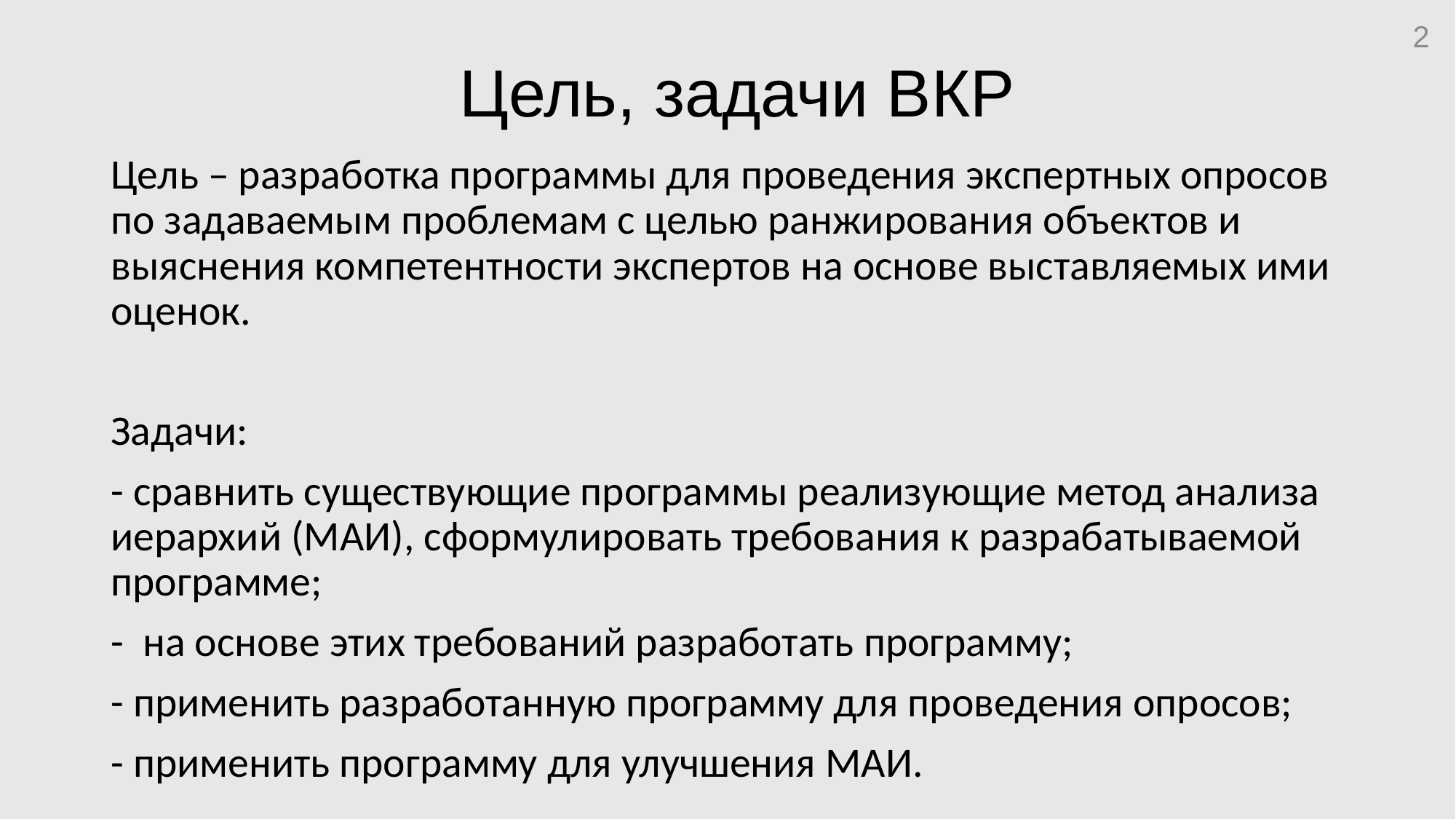

2
# Цель, задачи ВКР
Цель – разработка программы для проведения экспертных опросов по задаваемым проблемам с целью ранжирования объектов и выяснения компетентности экспертов на основе выставляемых ими оценок.

Задачи:
- сравнить существующие программы реализующие метод анализа иерархий (МАИ), сформулировать требования к разрабатываемой программе;
-  на основе этих требований разработать программу;
- применить разработанную программу для проведения опросов;
- применить программу для улучшения МАИ.